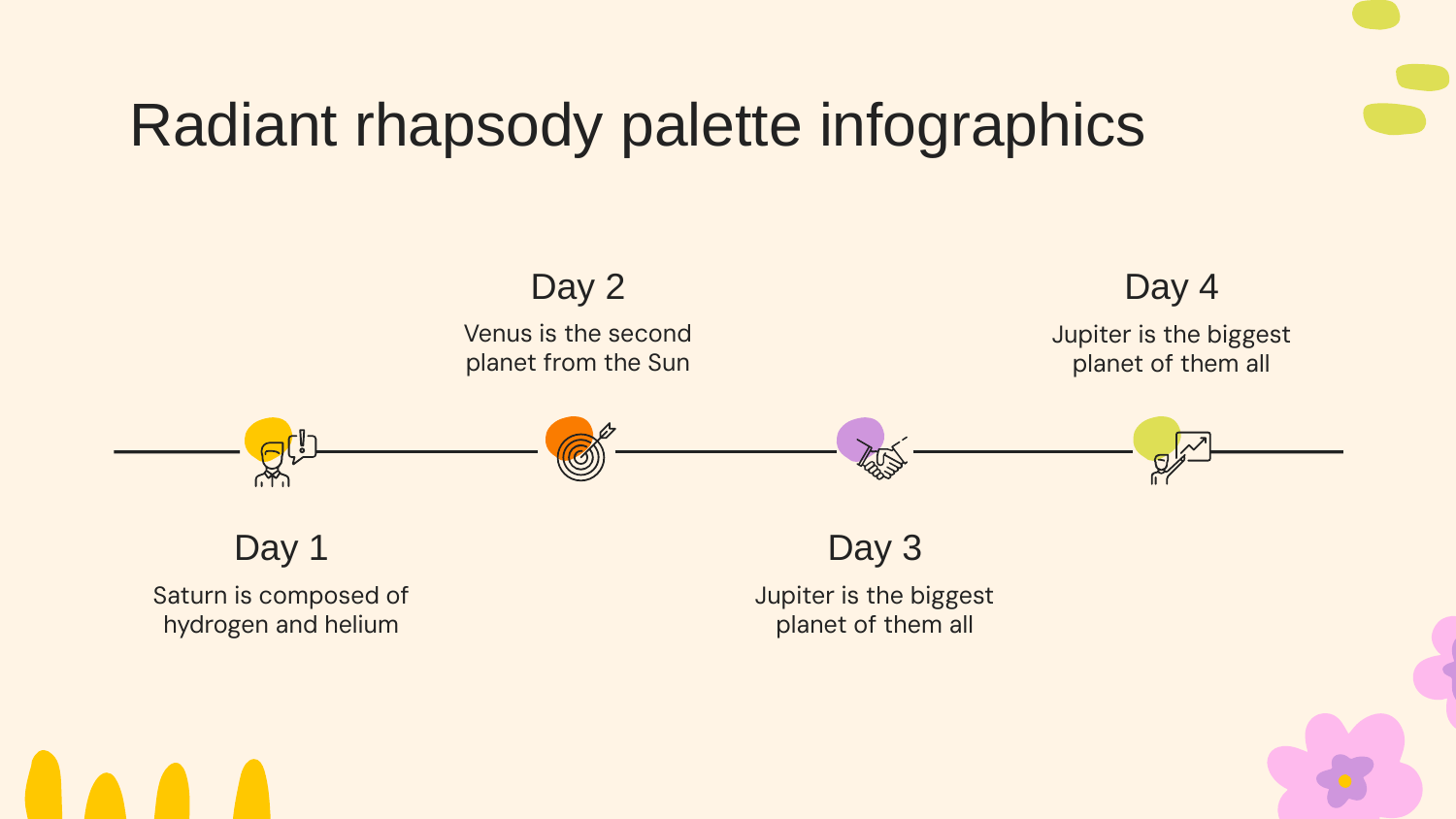

# Radiant rhapsody palette infographics
Day 2
Venus is the second planet from the Sun
Day 4
Jupiter is the biggest planet of them all

Day 3
Jupiter is the biggest planet of them all
Day 1
Saturn is composed of hydrogen and helium